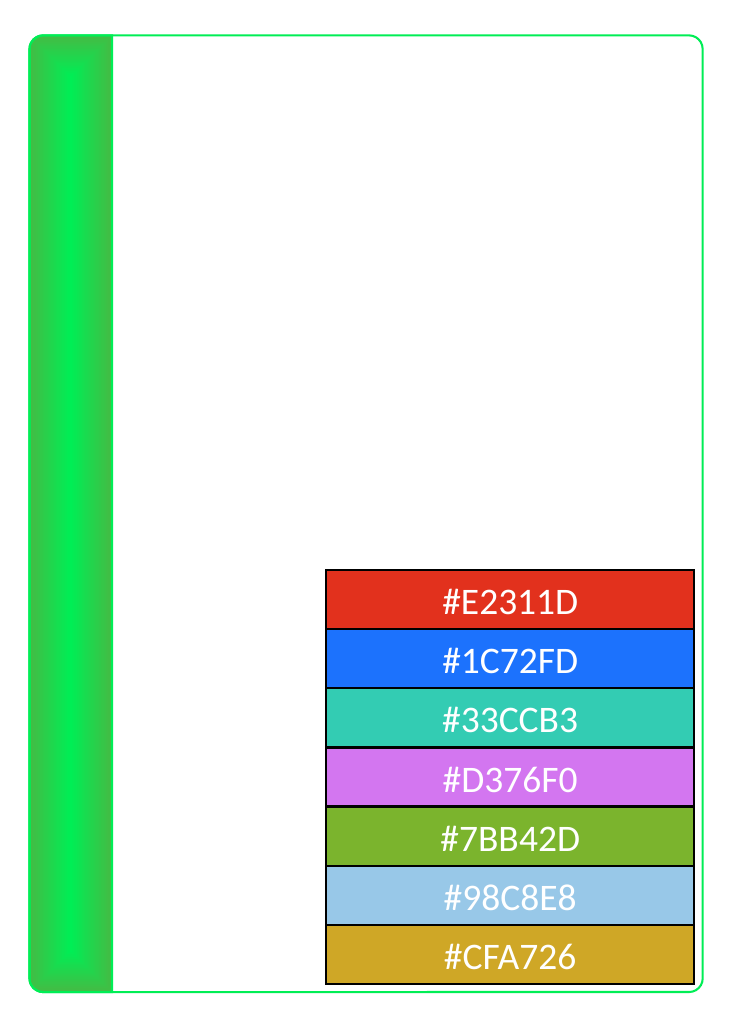

#E2311D
#1C72FD
#33CCB3
#D376F0
#7BB42D
#98C8E8
#CFA726